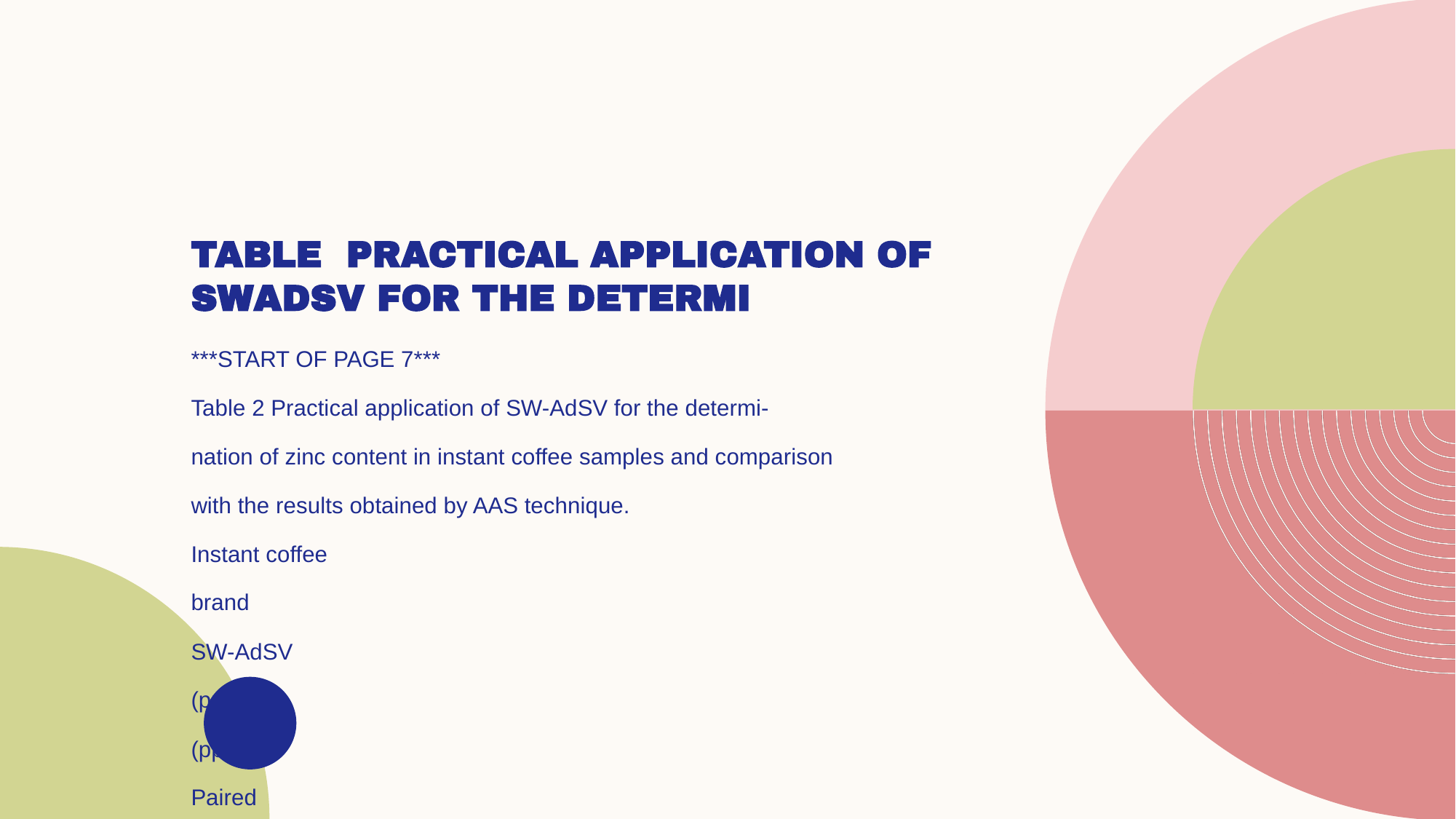

# Table  Practical application of SWAdSV for the determi
***START OF PAGE 7***
Table 2 Practical application of SW-AdSV for the determi-
nation of zinc content in instant coffee samples and comparison
with the results obtained by AAS technique.
Instant coffee
brand
SW-AdSV
(ppm)
(ppm)
Paired
t-test value
Nescafe Red Mug 1 507 ± 4 501 ± 30 t= 0.4
Nescafe Red Mug 2 707 ± 21 703 ± 40 t= 0.2
Nescafe Kanjara 719 ± 19 717 ± 43 t= 0.1
Bon café Classic 652 ± 3 663 ± 26 t= 0.7
Zidnee Classic 709 ± 34 714 ± 6 t= 0.2
Determination of zinc by square-wave adsorptive stripping voltammetry using alizarin as a chelating agent 7(1-fold, 5-fold and 20-fold) higher than the concentration of
Zn(II) (1 · 10?7 mol l?1). Actually, very mild or no significant
interference was observed upon adding 1-fold or 5-fold con-
centration of Pb(II), Fe(III), Fe(II), Al(III) and Cd(II). How-
ever, the presence of Cd(II) at higher concentration (20-fold)
caused 19.8% decrease in zinc voltammetric peak current.
On the other hand, the noticeable interference influence was
observed when Cu(II) and Ni(II) metal ions were present in
the test solution especially at higher concentration levels (20-
fold). In fact, the monitored Zn(II) voltammetric peak height
increased by 34% and 38% of its original height after the addi-
tion of 20-fold of Cu(II) and Ni(II), respectively.
Furthermore, the competitive effect of complexing agents
on the Zn(II) SW-AdSV peak current was modeled by the
additions of 5 · 10?7 mol l?1 and 1 · 10?6 mol l?1 of some
other chelating agent such as EDTA, DMG and cupferone
to the test solution. There was totally no effect for the addition
of EDTA and DMG chelating agents at these concentration le-
vel on the stripping voltammetric peak current of Zn(II) metal
ion. However, a very mild increase in the SW-AdSV peak
height by 5.7% after the addition of 1 · 10?6 mol l?1 cupfer-
one ligand.
3.4. Analytical applications and accuracy
In order to validate the practical reliability of the optimized
SW-AdSV method, five different foodstuff samples (namely in-
stant coffee) were analysed for their zinc contents by the rec-
ommended voltammetric procedure (Table 1) after
conventional wet digestion. In fact, zinc concentrations were
calculated via the standard addition approach in order to min-
imize the sample matrix interference. Typical analytical results
correspond to the mean values of four replicate determinations
are summarized in Table 2. The accuracy of the developed elec-
troanalytical method was verified by comparing the analytical
results obtained by SW-AdSV method with that obtained by
atomic absorption spectrometric (AAS) method for the same
instant coffee samples. As can be seen from Table 2, the results
obtained by the developed voltammetric method compared
favorably with those obtained by the spectroscopic reference
method. The agreement of the compared result was tested by
the paired t-test statistical approach (Miller and Miller,1994). The means of both analytical methods were found to
be not differ significantly, since all the calculated t-test value
were less than the critical value (2.45) at the 95% confidence
level (P = 0.05). There is no statistical evidence that the means
of the proposed voltammetric method differ significantly from
the means of the reference methods (null hypotheses is
obtained).Acknowledgements
This work was supported by College of Science Research Cen-
ter (Project No. ST/Chem/2007/35) and also was supported by
King Abdulaziz City for Science and Technology (Project No.
15/28). The author would like to thank Mr. Monther Abdlka-
reem for his technical assistance in applying the voltammetric
method.
References
Abu Zuhri, A.Z., Wolfgang, V., 1998. Fresenius J. Anal. Chem. 360,
Brainina, K.H., Neyman, E., 1993. Electroanalytical Stripping Meth-
ods. John Wiley and Sons, New York.
Brainina, K.H., Malakhova, N.A., Stojko, N.Y., 2000. Fresenius J.
Colston, B.J., Robinson, V.J., 1997. Analyst 122, 1451–1455.
Dewald, H.D., 1996. Stripping analysis. In: Winefordner, J.D. (Ed.),
Modern Techniques in Electroanalysis. John Wiley and Sons, New
York.
Gholivand, M.B., Ahmadi, F., Sohrabi, A., 2007. Electroanalysis 19,
Hernandez-Brito, J.J., Perez-Pena, J., Gelado-Caballero, M.D., Col-
lado-Sanchez, C., 1993. Anal. Chem. Acta 284, 405–411.
Miller, J.C., Miller, J.N., 1994. Statistics for Analytical Chemistry.
Ellis Horwood, New York.
Ornella, A., Maurizio, A., Giovanni, S., Corrado, S., Edoardo, M.,
Paneli, M.G., Voulgaropoulos, A.N., 1994. Fresenius J. Anal. Chem.
Shams, E., Babaei, A., Soltaninezhad, M., 2004. Anal. Chem. Acta
Tyszczuk, K., Korolczuk, M., 2008. Anal. Chem. Acta 624, 232–237.
Underwoodm, E.J., 1977. Trace Elements in Human and Animal
Nutrition. Academic Press, New York.
Van der Berg, C.M.G., 1985. Marine Chem. 16, 121–130.
B. Venugopal, T.D. Luckey, Metal Toxicity in Mammals, vol. 2,
Chemical Toxicity of Metals and Metalliods, Plenum Press, New
York, 1978.
Wang, J., 1994. Analytical Electrochemistry. VCH Publisher Inc., New
York.
Wang, L., Chen, R., Wen, S., Zhu, J., 1987. Anal. Chem. 15, 118–
Young, L.S., Woo, S.C., Hyun, K.L., Hoon, K.M., 2003. Georgia J.
Zaitsev, P.M., Salikhdzhanova, R.M.F., Zaitsev, N.K., 1999. Indus.
Zhao, J.Z., Sun, D.Z., Liu, D.J., 1996. Fenxi Huaxue 24, 101–103.
***END OF PAGE 7***